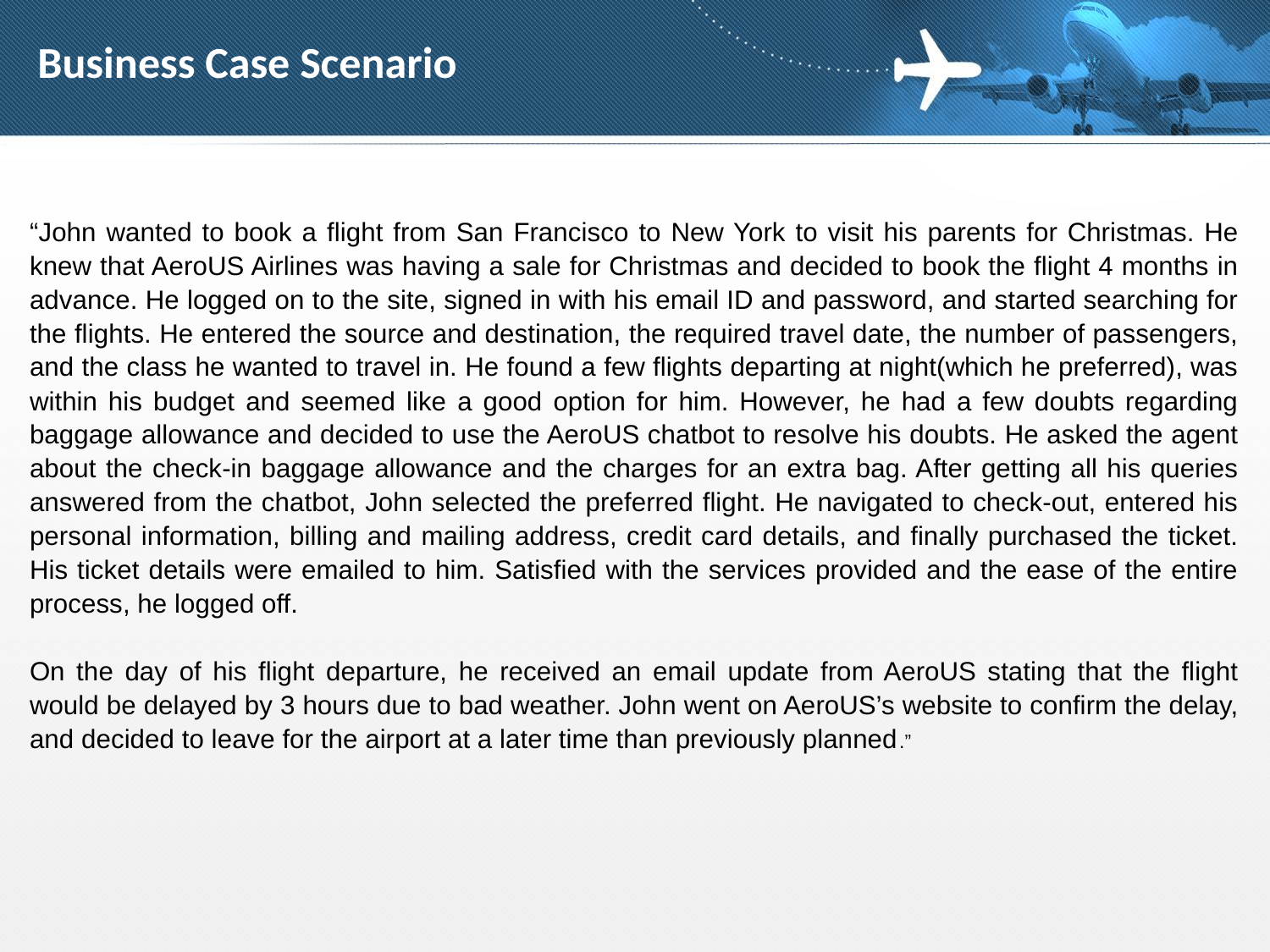

# Business Case Scenario
“John wanted to book a flight from San Francisco to New York to visit his parents for Christmas. He knew that AeroUS Airlines was having a sale for Christmas and decided to book the flight 4 months in advance. He logged on to the site, signed in with his email ID and password, and started searching for the flights. He entered the source and destination, the required travel date, the number of passengers, and the class he wanted to travel in. He found a few flights departing at night(which he preferred), was within his budget and seemed like a good option for him. However, he had a few doubts regarding baggage allowance and decided to use the AeroUS chatbot to resolve his doubts. He asked the agent about the check-in baggage allowance and the charges for an extra bag. After getting all his queries answered from the chatbot, John selected the preferred flight. He navigated to check-out, entered his personal information, billing and mailing address, credit card details, and finally purchased the ticket. His ticket details were emailed to him. Satisfied with the services provided and the ease of the entire process, he logged off.

On the day of his flight departure, he received an email update from AeroUS stating that the flight would be delayed by 3 hours due to bad weather. John went on AeroUS’s website to confirm the delay, and decided to leave for the airport at a later time than previously planned.”